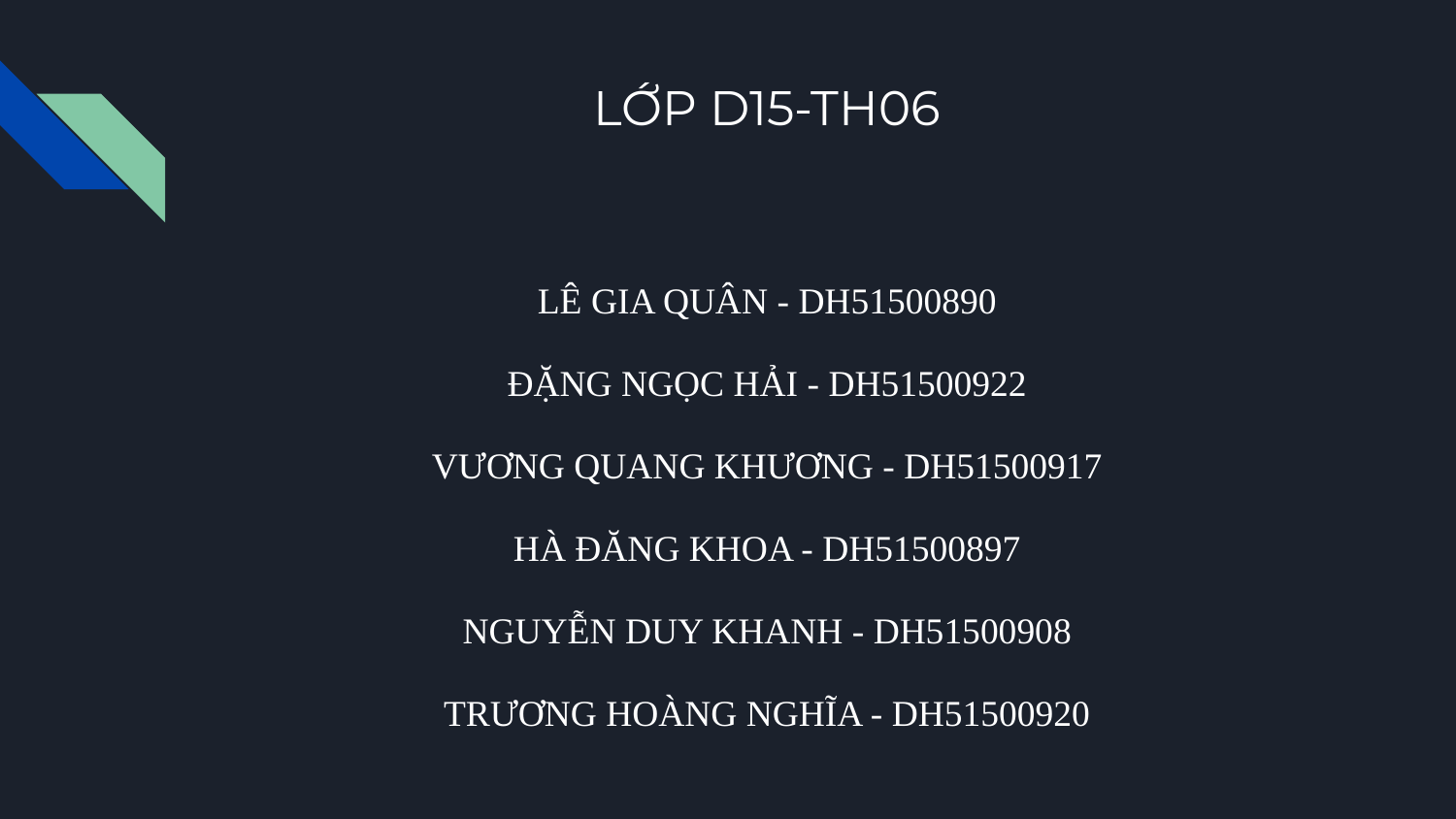

# LỚP D15-TH06
LÊ GIA QUÂN - DH51500890
ĐẶNG NGỌC HẢI - DH51500922
VƯƠNG QUANG KHƯƠNG - DH51500917
HÀ ĐĂNG KHOA - DH51500897
NGUYỄN DUY KHANH - DH51500908
TRƯƠNG HOÀNG NGHĨA - DH51500920